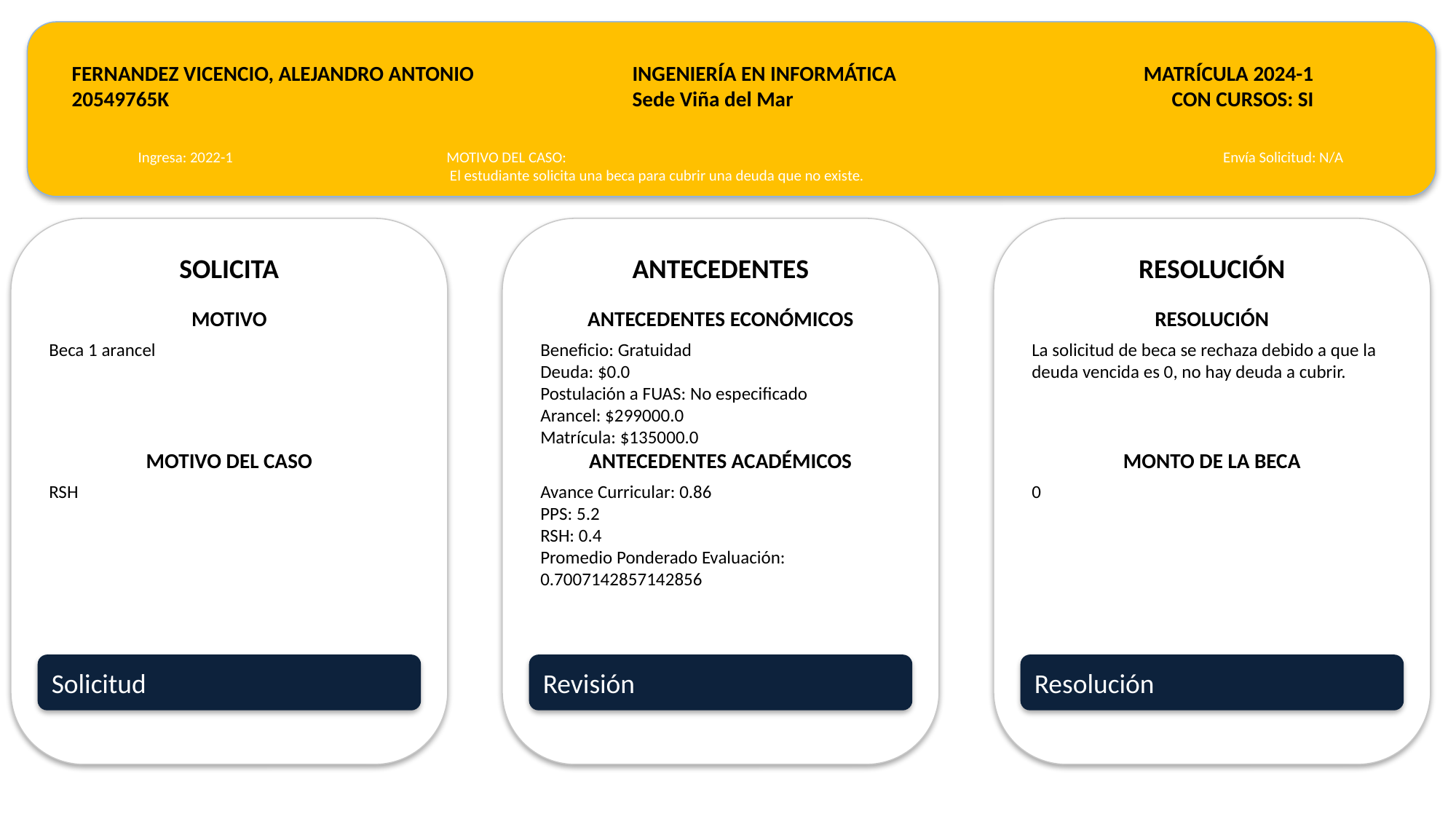

FERNANDEZ VICENCIO, ALEJANDRO ANTONIO
20549765K

INGENIERÍA EN INFORMÁTICA
Sede Viña del Mar

MATRÍCULA 2024-1
CON CURSOS: SI

Ingresa: 2022-1

MOTIVO DEL CASO:
 El estudiante solicita una beca para cubrir una deuda que no existe.

Envía Solicitud: N/A

SOLICITA
ANTECEDENTES
RESOLUCIÓN
MOTIVO
ANTECEDENTES ECONÓMICOS
RESOLUCIÓN
Beca 1 arancel
Beneficio: Gratuidad
Deuda: $0.0
Postulación a FUAS: No especificado
Arancel: $299000.0
Matrícula: $135000.0
La solicitud de beca se rechaza debido a que la deuda vencida es 0, no hay deuda a cubrir.
MOTIVO DEL CASO
ANTECEDENTES ACADÉMICOS
MONTO DE LA BECA
RSH
Avance Curricular: 0.86
PPS: 5.2
RSH: 0.4
Promedio Ponderado Evaluación: 0.7007142857142856
0
Solicitud
Revisión
Resolución